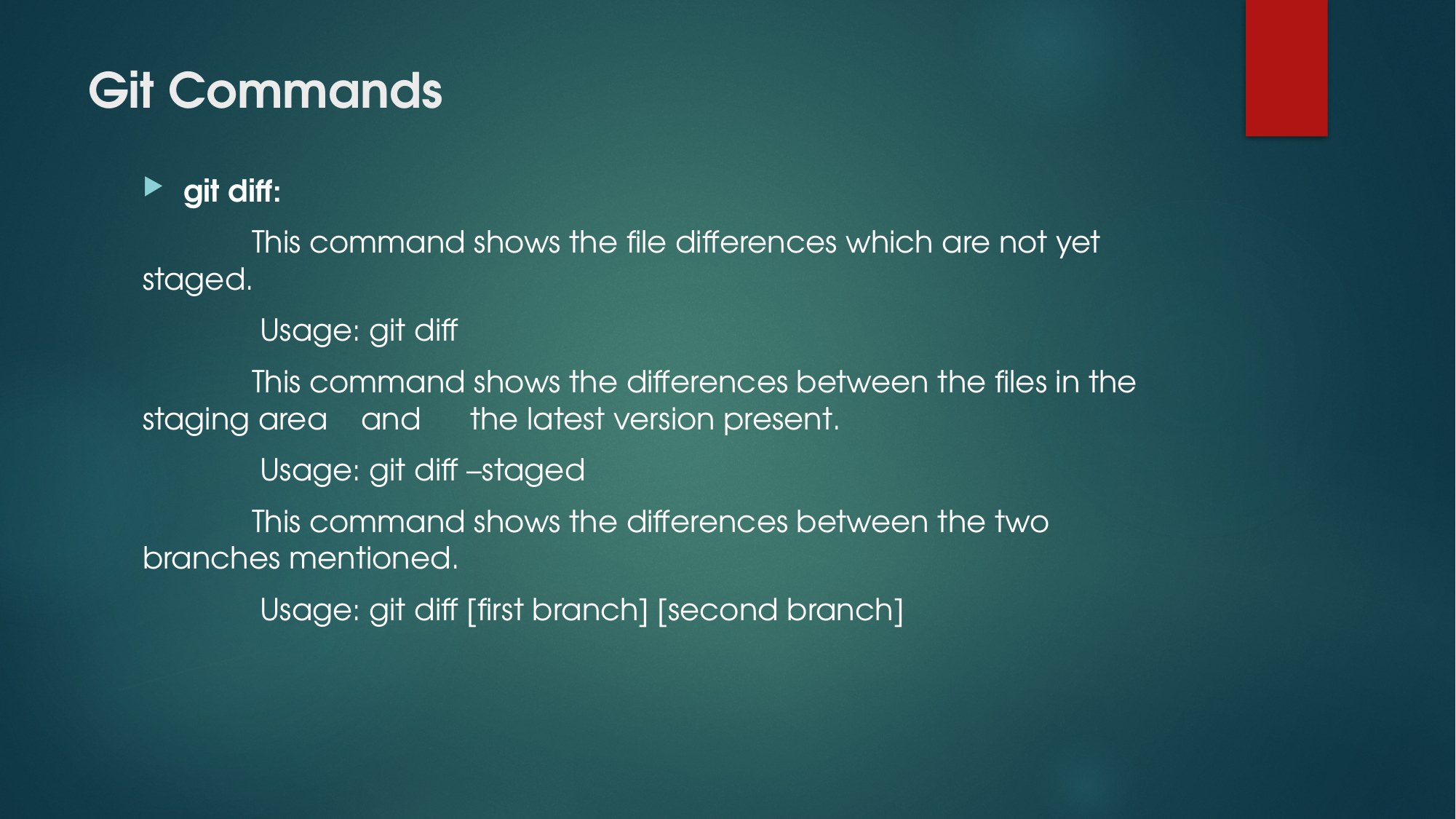

# Git Commands
git diff:
	This command shows the file differences which are not yet staged.
	 Usage: git diff
	This command shows the differences between the files in the staging area 	and 	the latest version present.
	 Usage: git diff –staged
	This command shows the differences between the two branches mentioned.
	 Usage: git diff [first branch] [second branch]